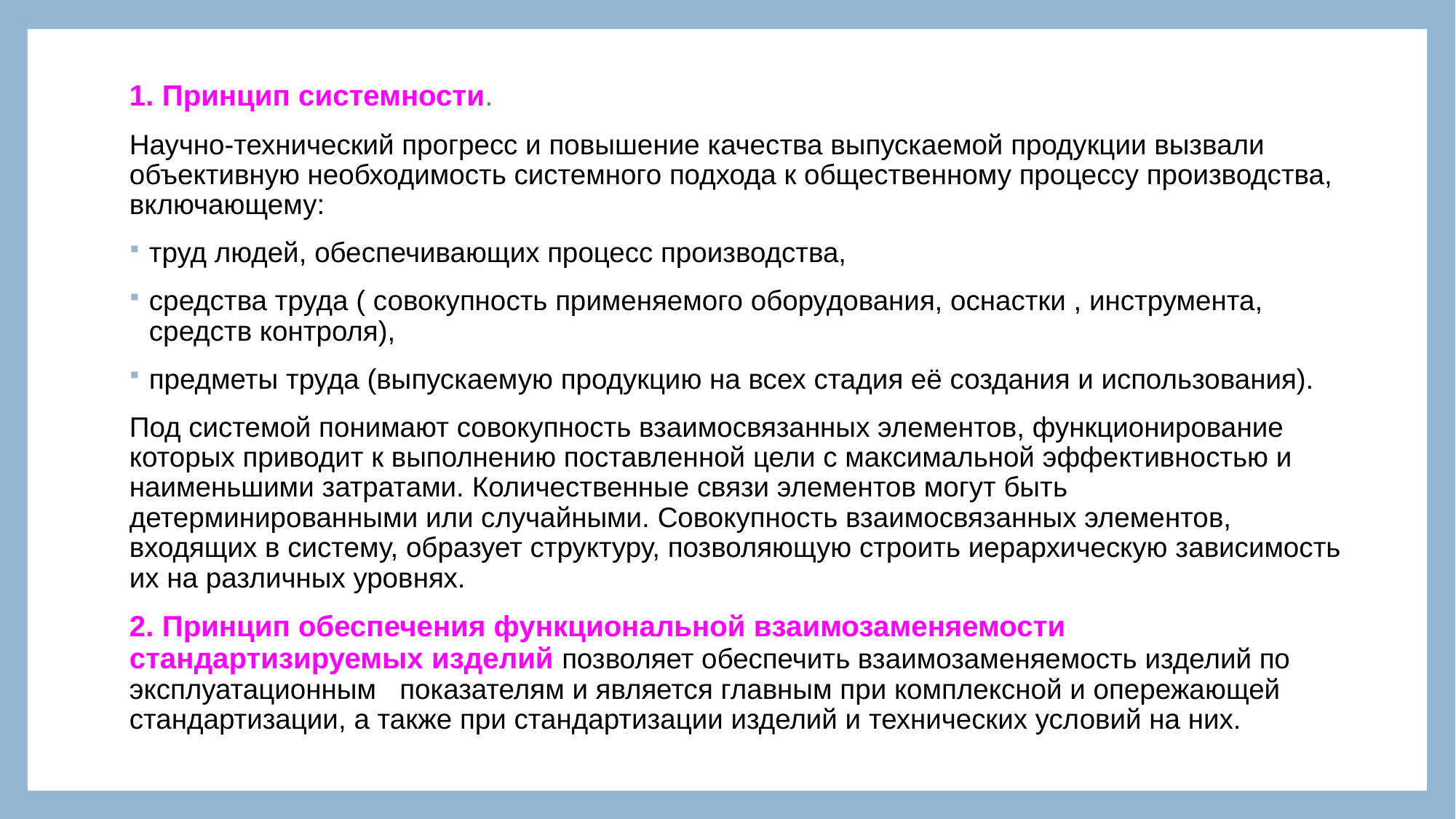

#
1. Принцип системности.
Научно-технический прогресс и повышение качества выпускаемой продукции вызвали объективную необходимость системного подхода к общественному процессу производства, включающему:
труд людей, обеспечивающих процесс производства,
средства труда ( совокупность применяемого оборудования, оснастки , инструмента, средств контроля),
предметы труда (выпускаемую продукцию на всех стадия её создания и использования).
Под системой понимают совокупность взаимосвязанных элементов, функционирование которых приводит к выполнению поставленной цели с максимальной эффективностью и наименьшими затратами. Количественные связи элементов могут быть детерминированными или случайными. Совокупность взаимосвязанных элементов, входящих в систему, образует структуру, позволяющую строить иерархическую зависимость их на различных уровнях.
2. Принцип обеспечения функциональной взаимозаменяемости стандартизируемых изделий позволяет обеспечить взаимозаменяемость изделий по эксплуатационным   показателям и является главным при комплексной и опережающей стандартизации, а также при стандартизации изделий и технических условий на них.